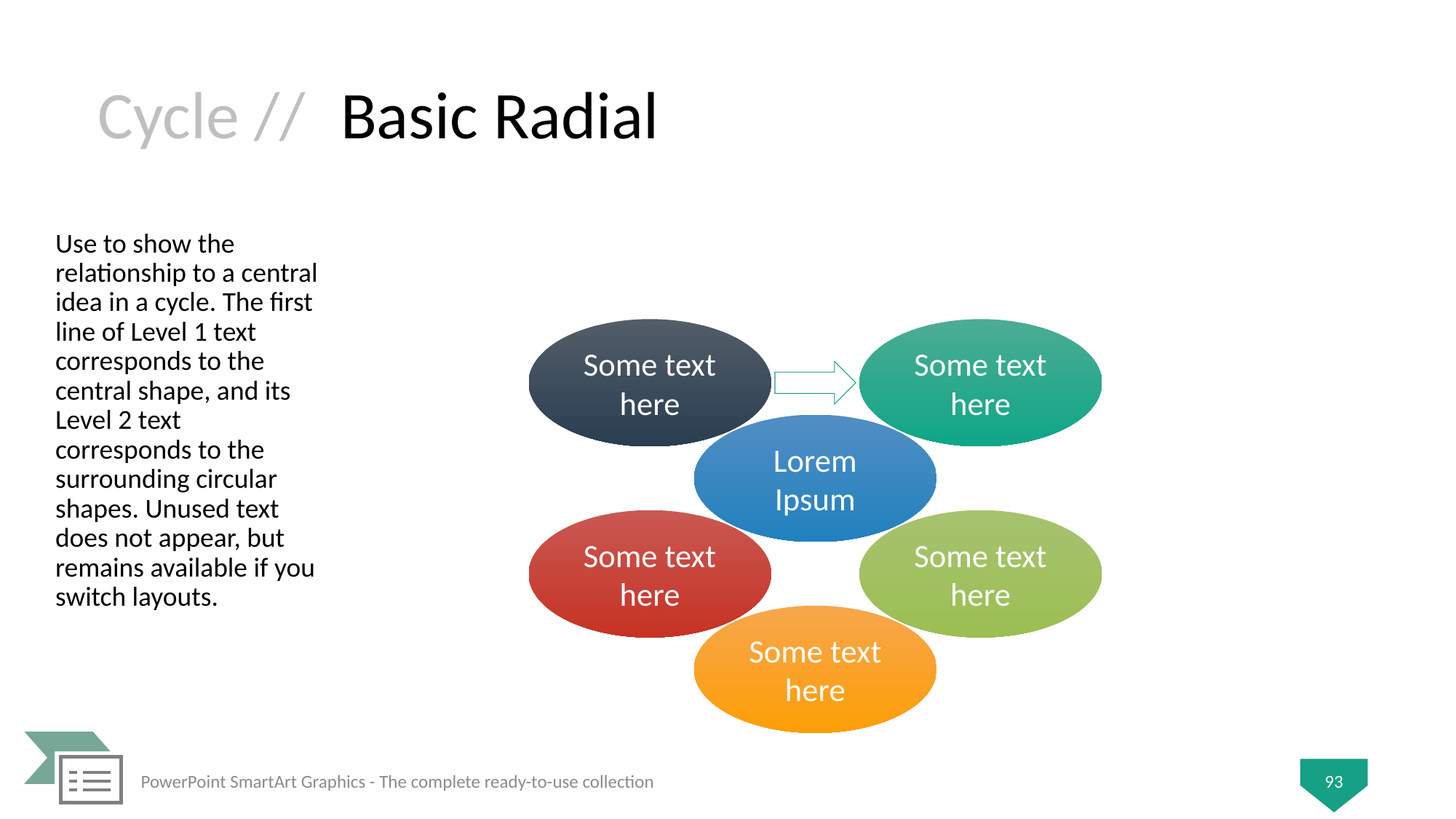

# Basic Radial
Use to show the relationship to a central idea in a cycle. The first line of Level 1 text corresponds to the central shape, and its Level 2 text corresponds to the surrounding circular shapes. Unused text does not appear, but remains available if you switch layouts.
Lorem Ipsum
Some text here
Some text here
Some text here
Some text here
Some text here
PowerPoint SmartArt Graphics - The complete ready-to-use collection
93